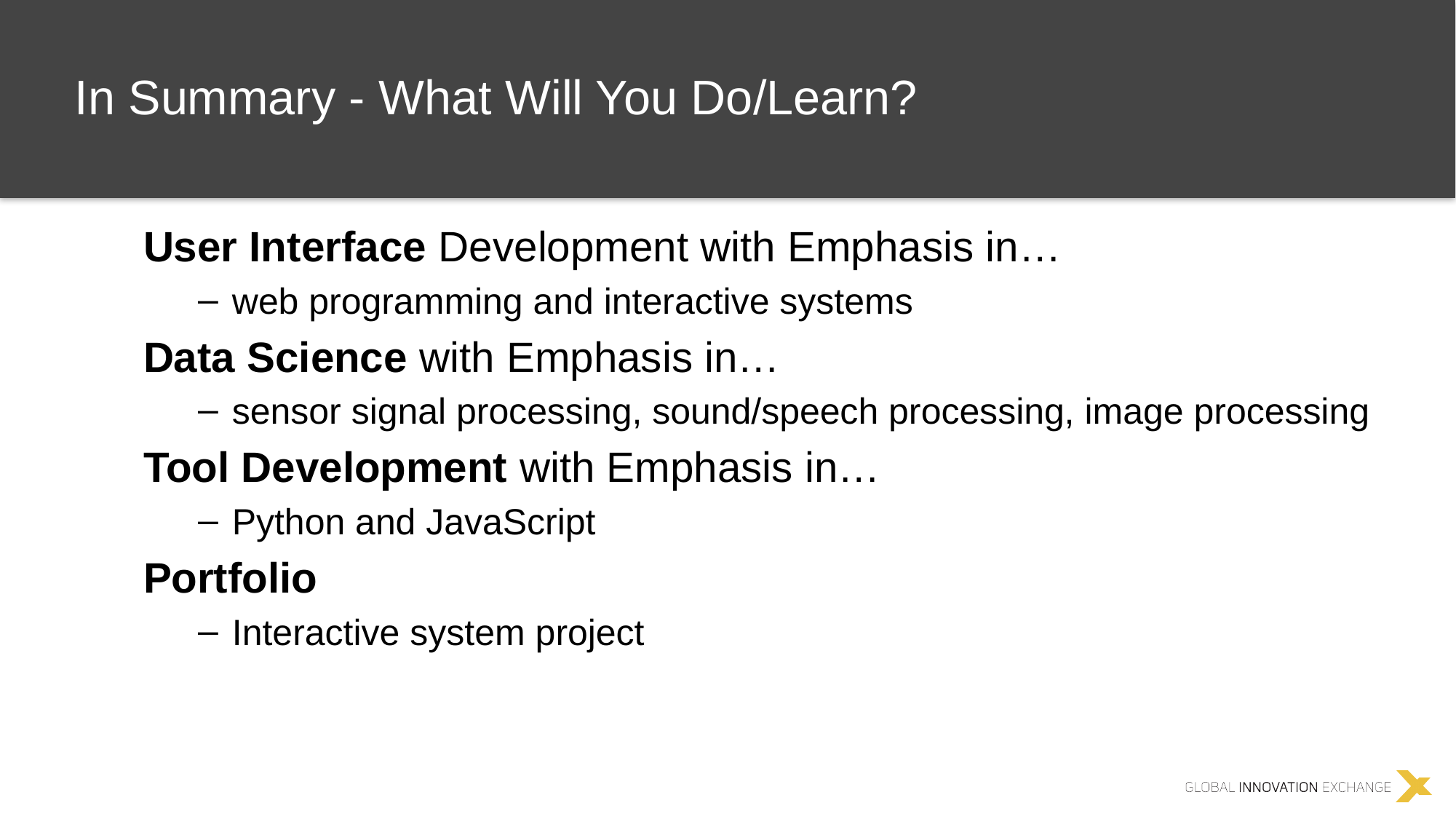

In Summary - What Will You Do/Learn?
User Interface Development with Emphasis in…
web programming and interactive systems
Data Science with Emphasis in…
sensor signal processing, sound/speech processing, image processing
Tool Development with Emphasis in…
Python and JavaScript
Portfolio
Interactive system project